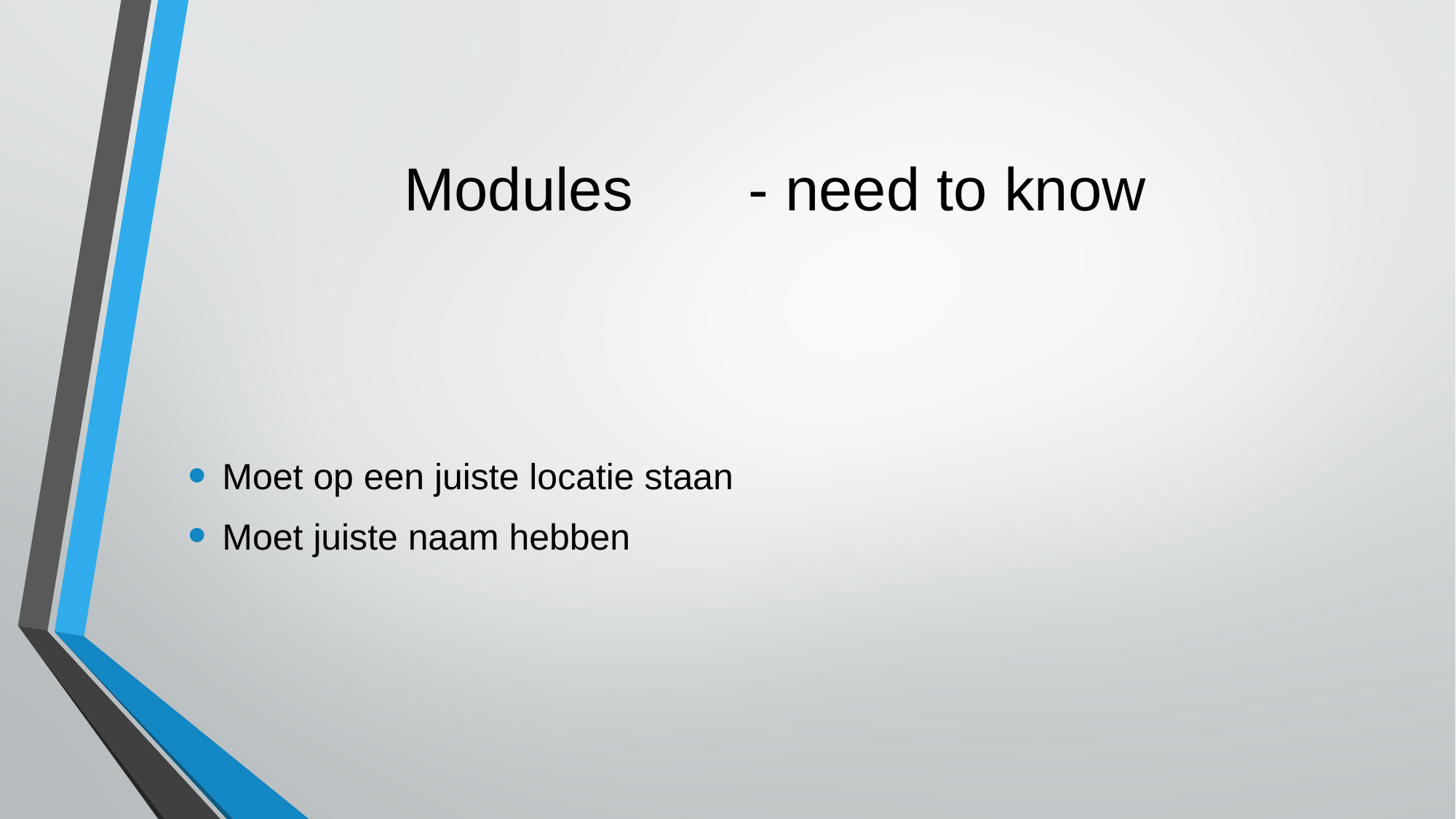

# Modules	 - need to know
Moet op een juiste locatie staan
Moet juiste naam hebben